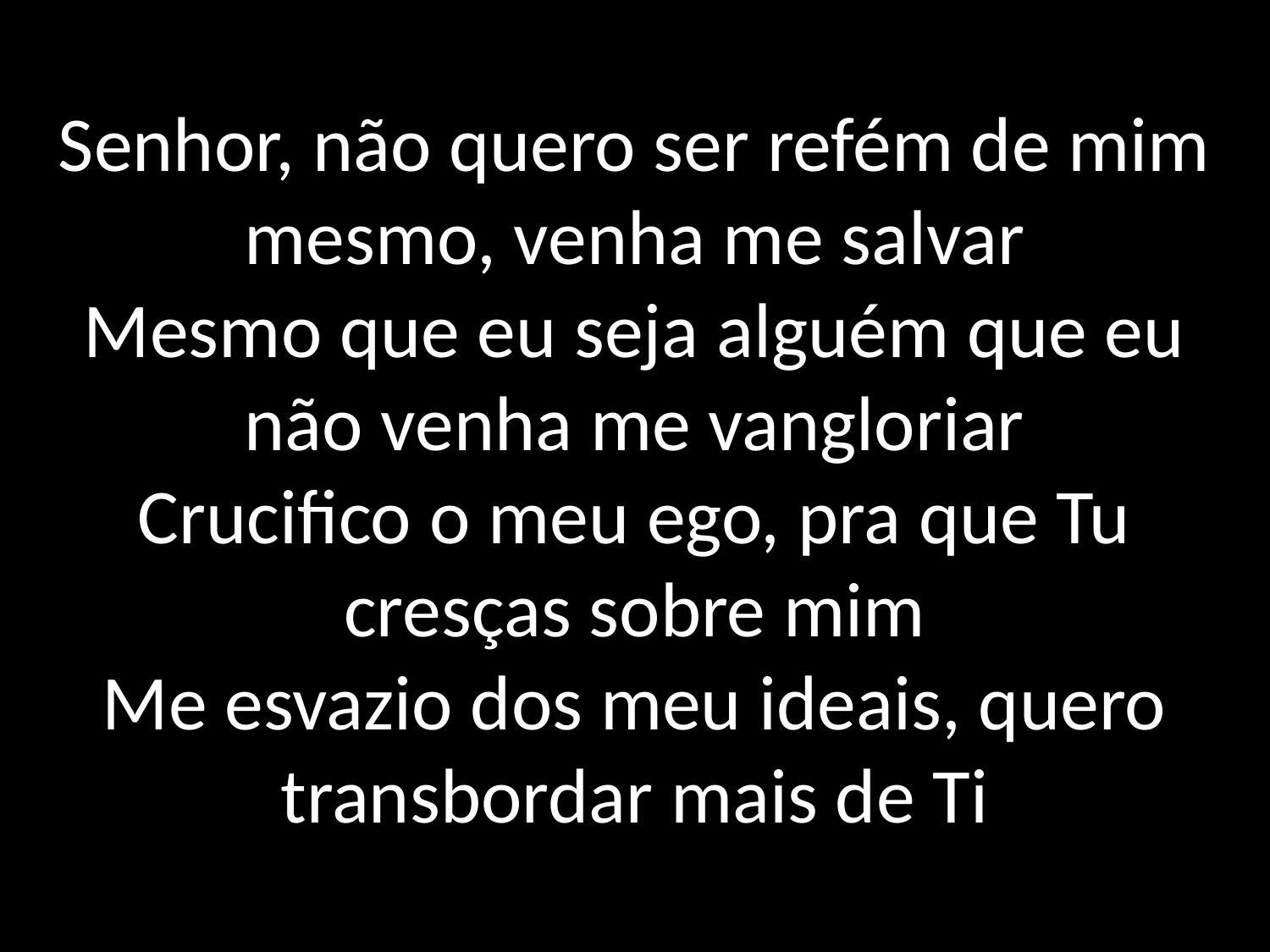

# Senhor, não quero ser refém de mim mesmo, venha me salvar Mesmo que eu seja alguém que eu não venha me vangloriar Crucifico o meu ego, pra que Tu cresças sobre mim Me esvazio dos meu ideais, quero transbordar mais de Ti